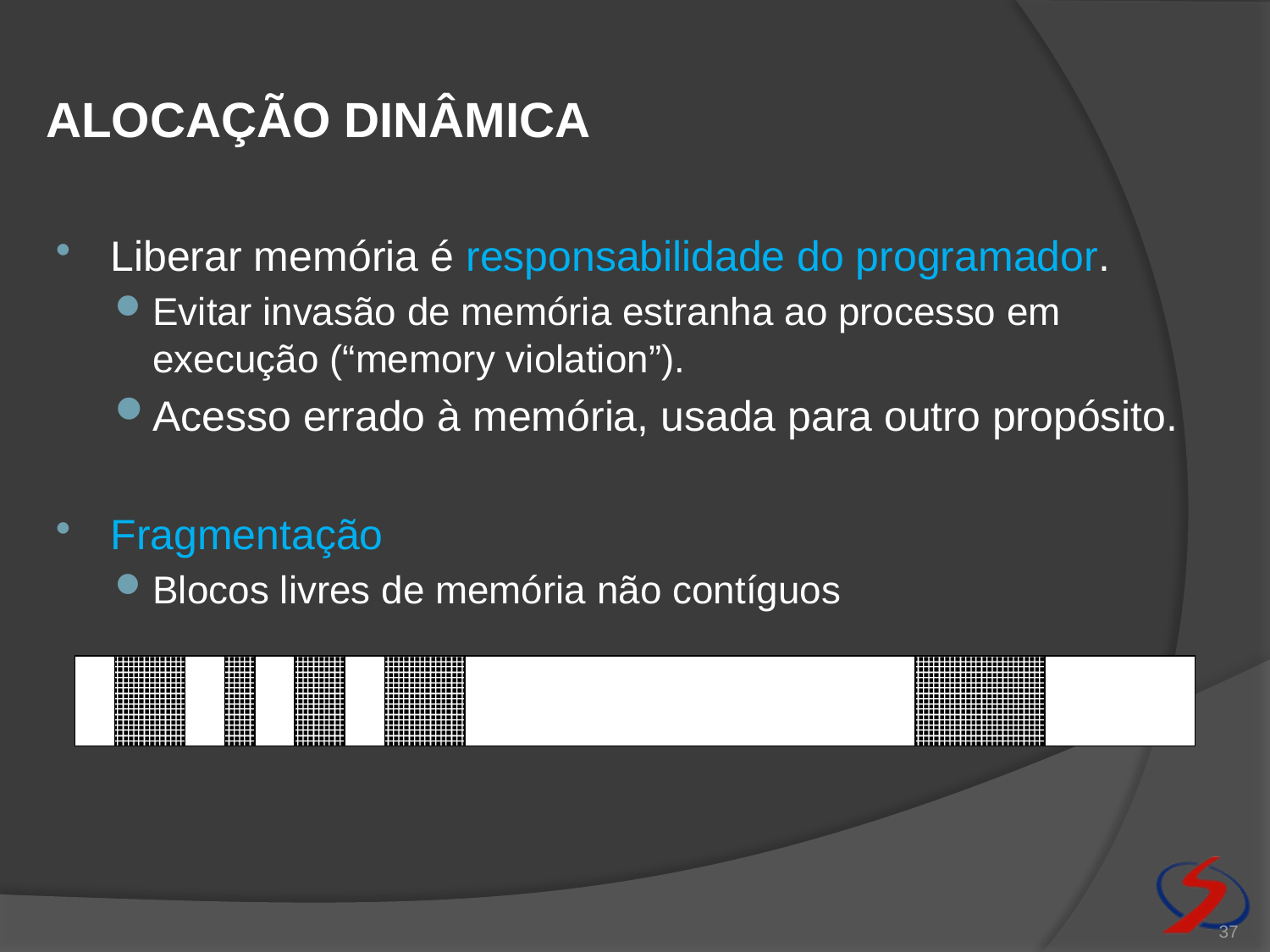

# Alocação dinâmica
Liberar memória é responsabilidade do programador.
Evitar invasão de memória estranha ao processo em execução (“memory violation”).
Acesso errado à memória, usada para outro propósito.

Fragmentação
Blocos livres de memória não contíguos

37